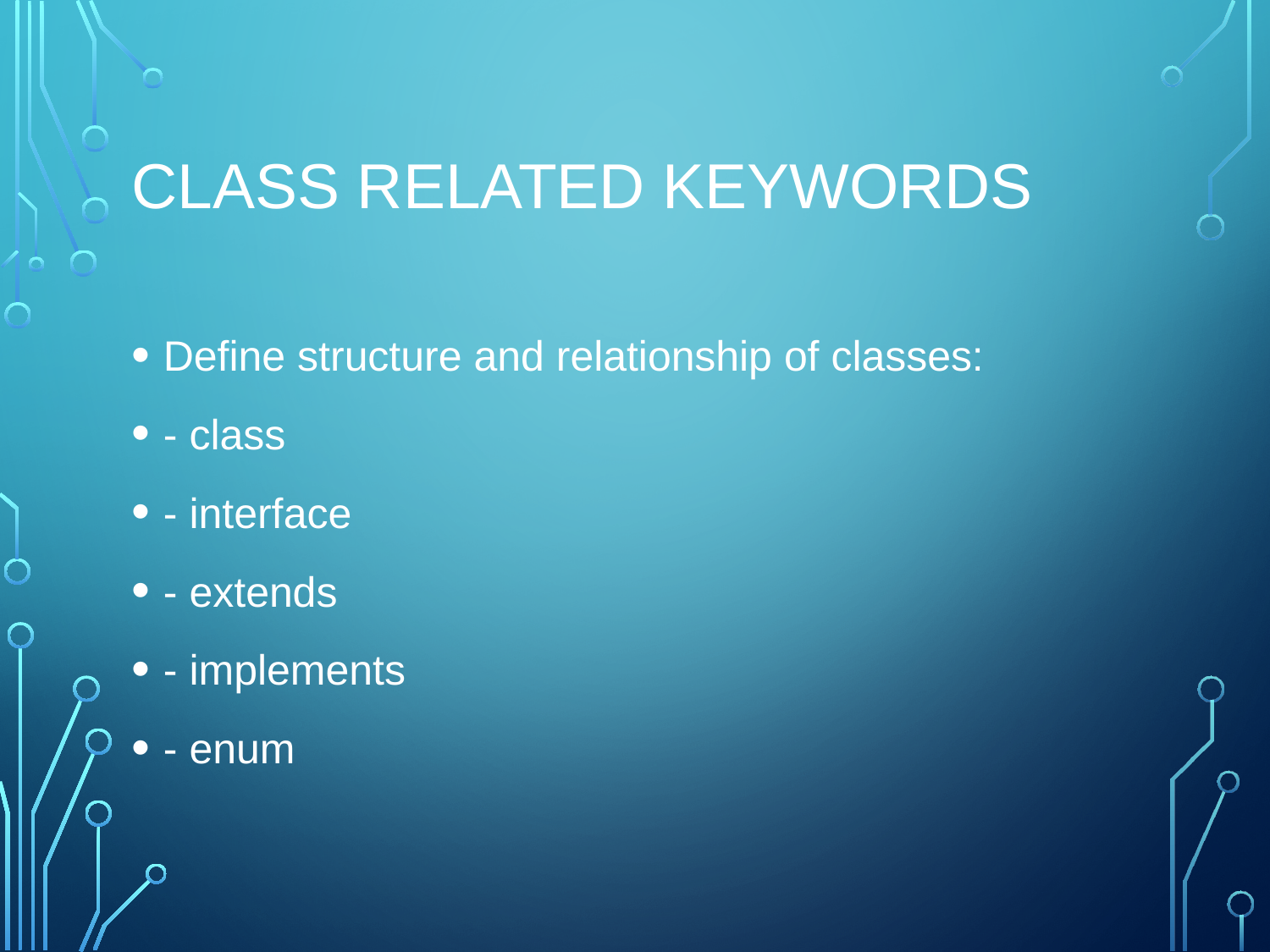

# Class Related Keywords
Define structure and relationship of classes:
- class
- interface
- extends
- implements
- enum